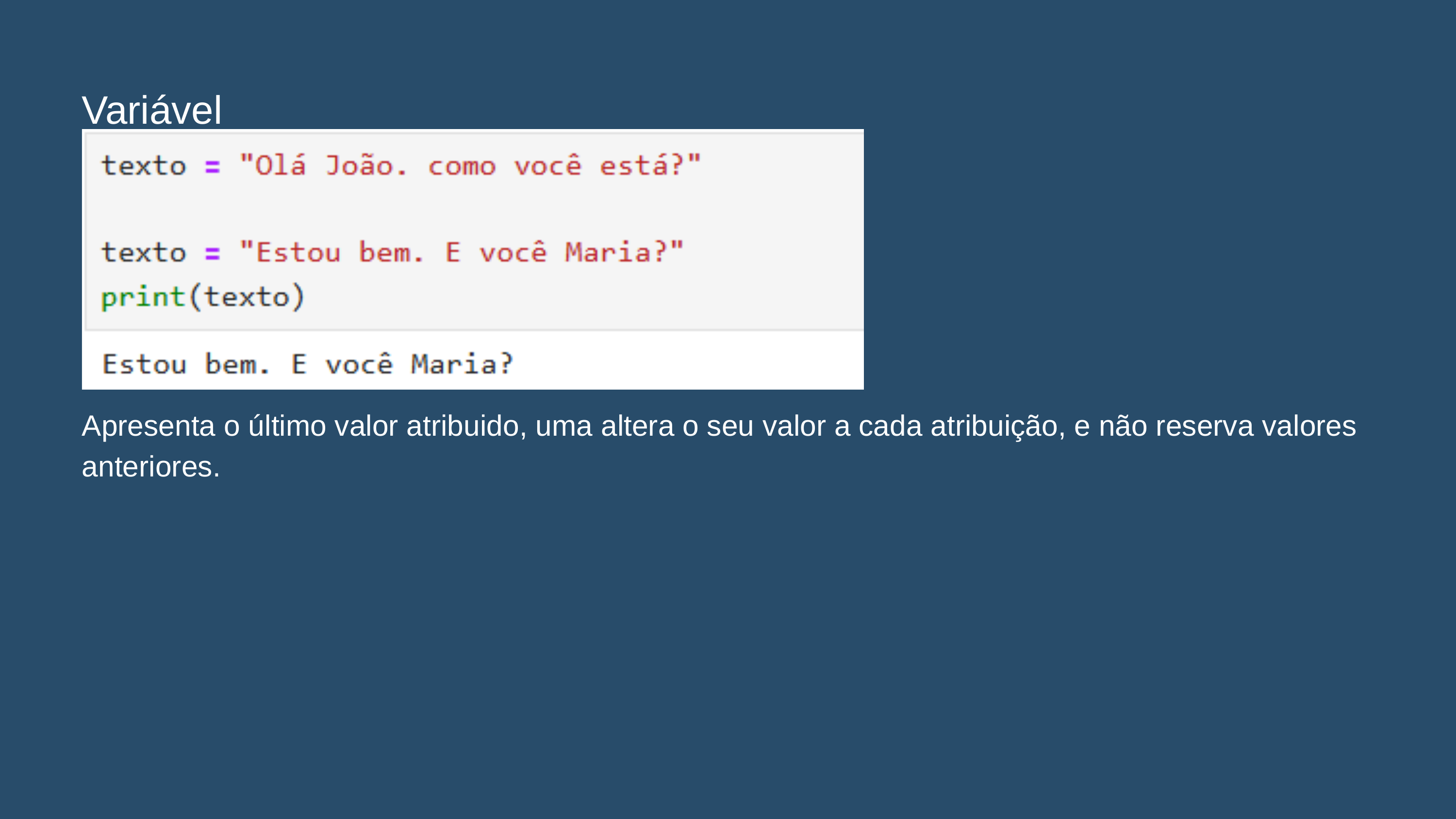

Variável

Apresenta o último valor atribuido, uma altera o seu valor a cada atribuição, e não reserva valores anteriores.